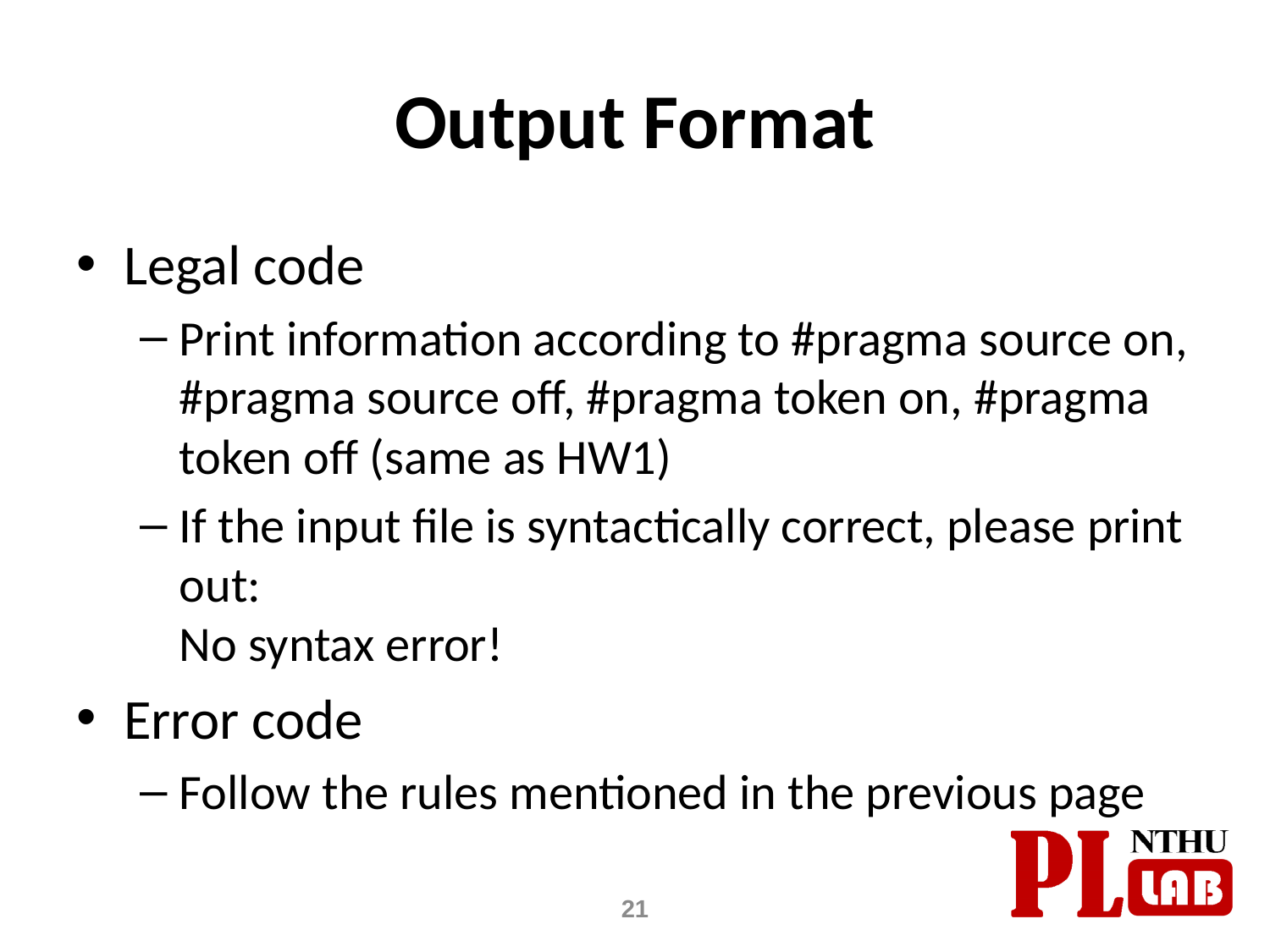

# Output Format
Legal code
Print information according to #pragma source on, #pragma source off, #pragma token on, #pragma token off (same as HW1)
If the input file is syntactically correct, please print out:
No syntax error!
Error code
Follow the rules mentioned in the previous page

21